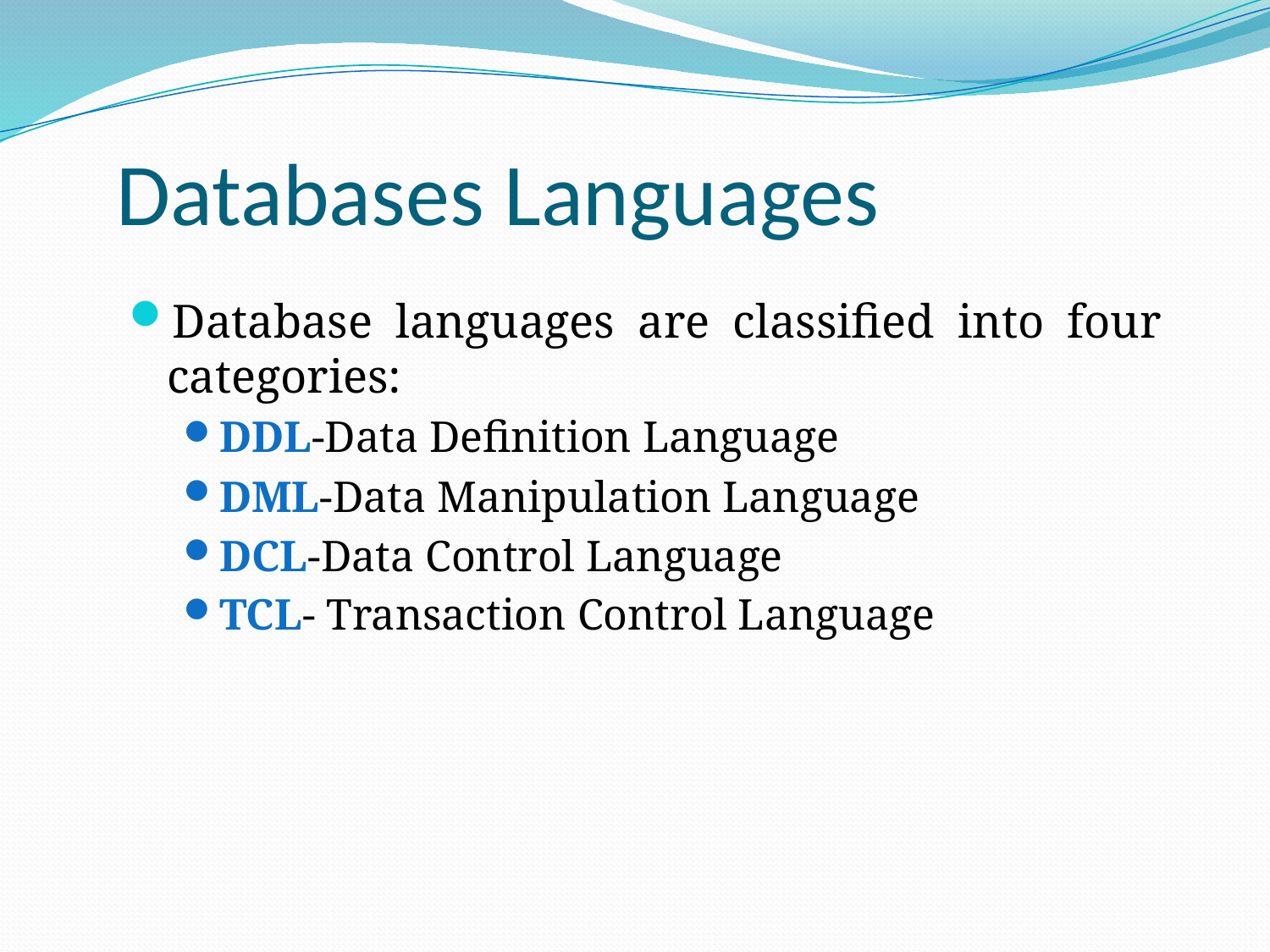

# Databases Languages
Database languages are classified into four categories:
DDL-Data Definition Language
DML-Data Manipulation Language
DCL-Data Control Language
TCL- Transaction Control Language